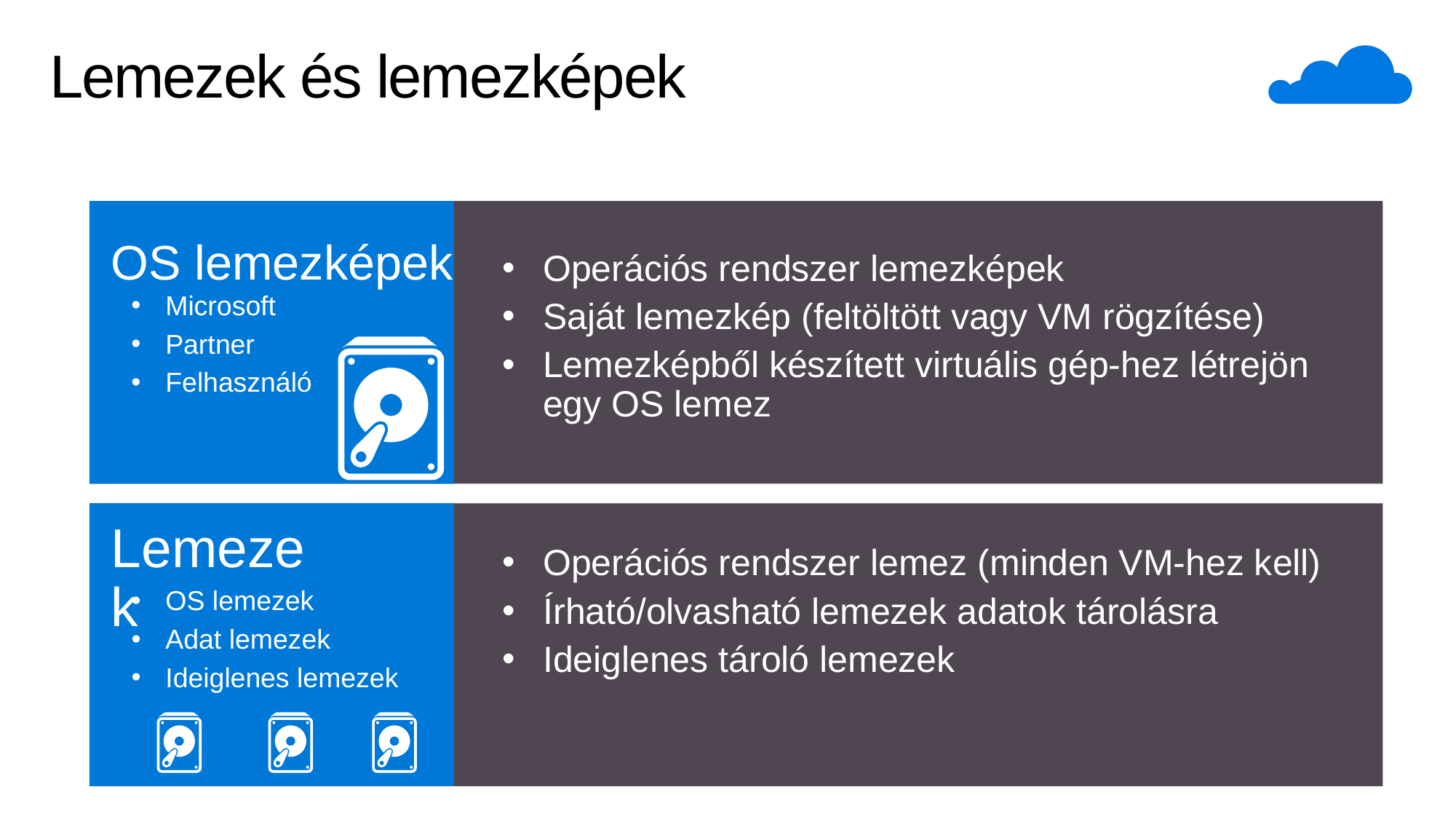

# Lemezek és lemezképek

OS lemezképek
Operációs rendszer lemezképek
Saját lemezkép (feltöltött vagy VM rögzítése)
Lemezképből készített virtuális gép-hez létrejön egy OS lemez
Microsoft
Partner
Felhasználó

Lemezek

Operációs rendszer lemez (minden VM-hez kell)
Írható/olvasható lemezek adatok tárolásra
Ideiglenes tároló lemezek
OS lemezek
Adat lemezek
Ideiglenes lemezek